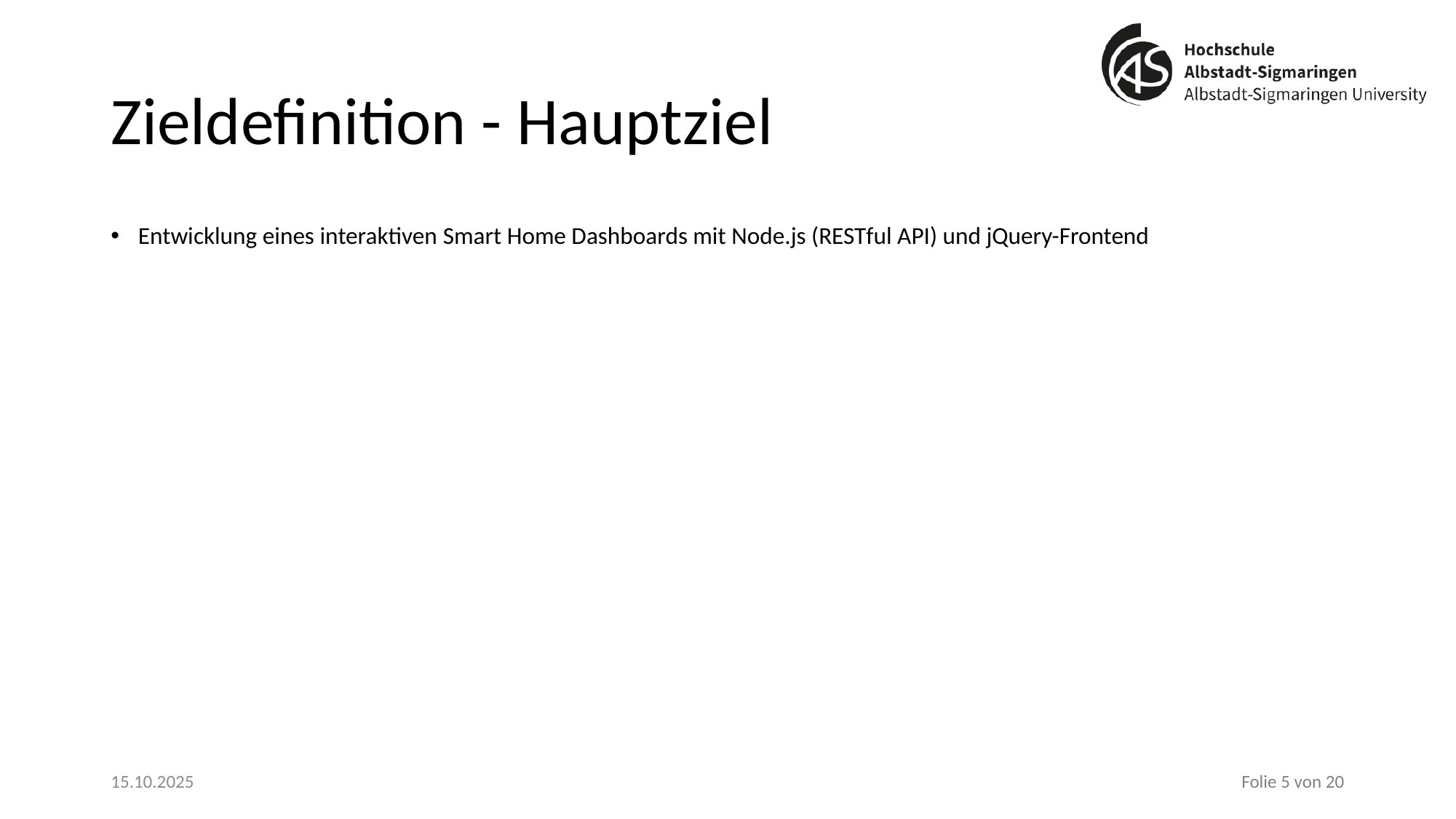

# Zieldefinition - Hauptziel
Entwicklung eines interaktiven Smart Home Dashboards mit Node.js (RESTful API) und jQuery-Frontend

15.10.2025